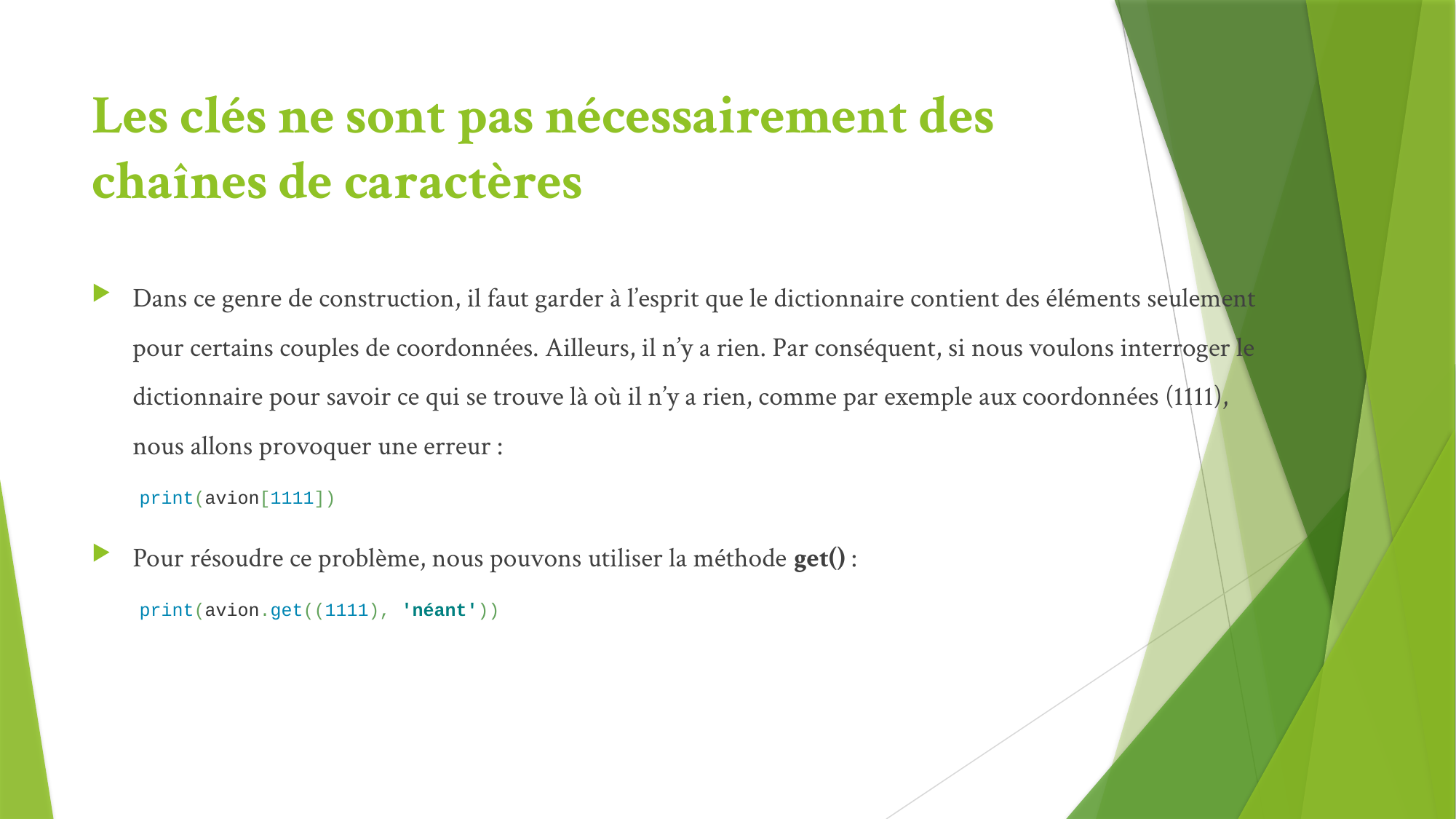

# Les clés ne sont pas nécessairement des chaînes de caractères
Dans ce genre de construction, il faut garder à l’esprit que le dictionnaire contient des éléments seulement pour certains couples de coordonnées. Ailleurs, il n’y a rien. Par conséquent, si nous voulons interroger le dictionnaire pour savoir ce qui se trouve là où il n’y a rien, comme par exemple aux coordonnées (1111), nous allons provoquer une erreur :
print(avion[1111])
Pour résoudre ce problème, nous pouvons utiliser la méthode get() :
print(avion.get((1111), 'néant'))